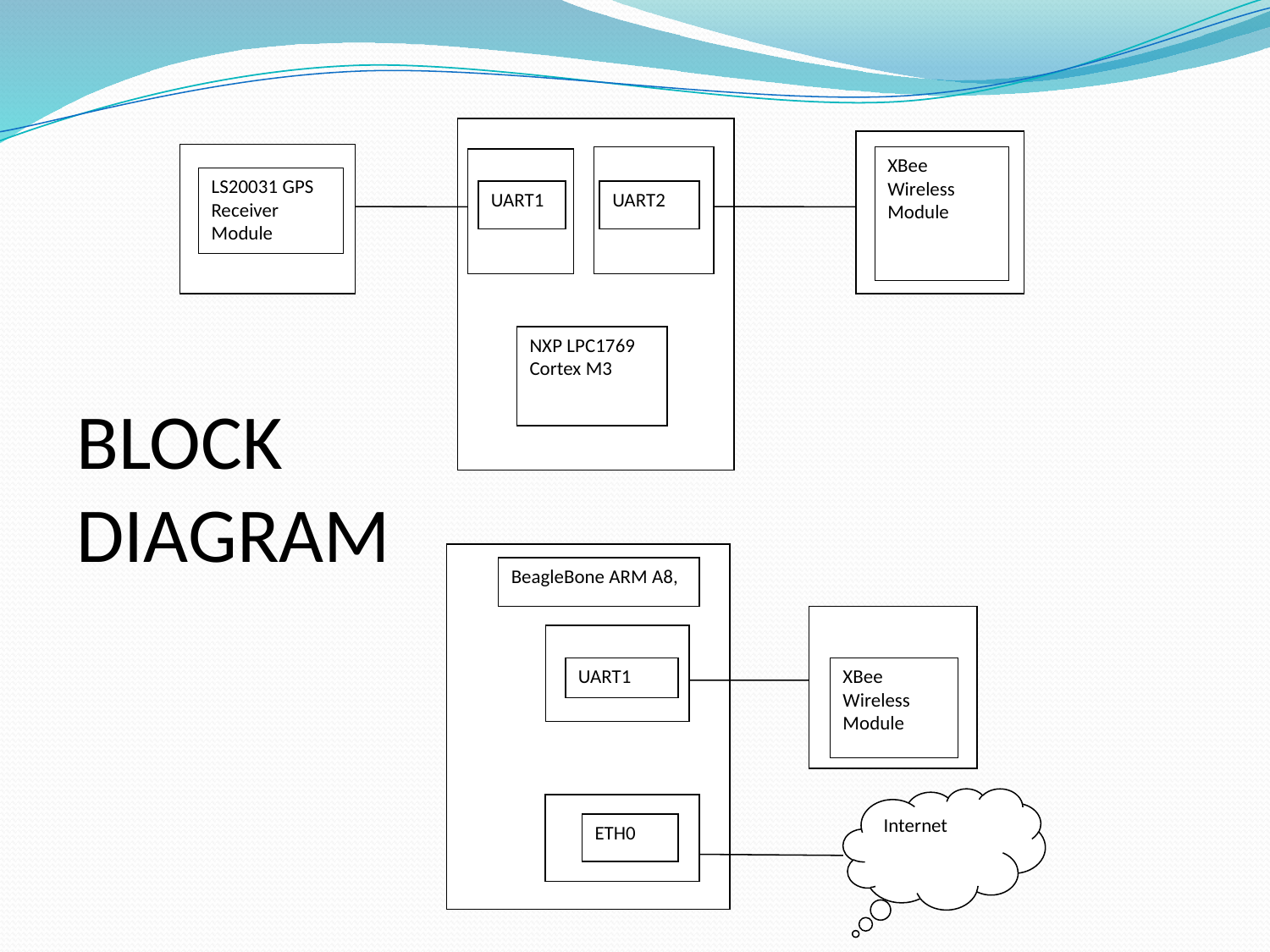

XBee Wireless Module

LS20031 GPS Receiver Module
UART1
UART2

NXP LPC1769 Cortex M3
BLOCK
DIAGRAM

BeagleBone ARM A8,

UART1
XBee Wireless Module

Internet

ETH0